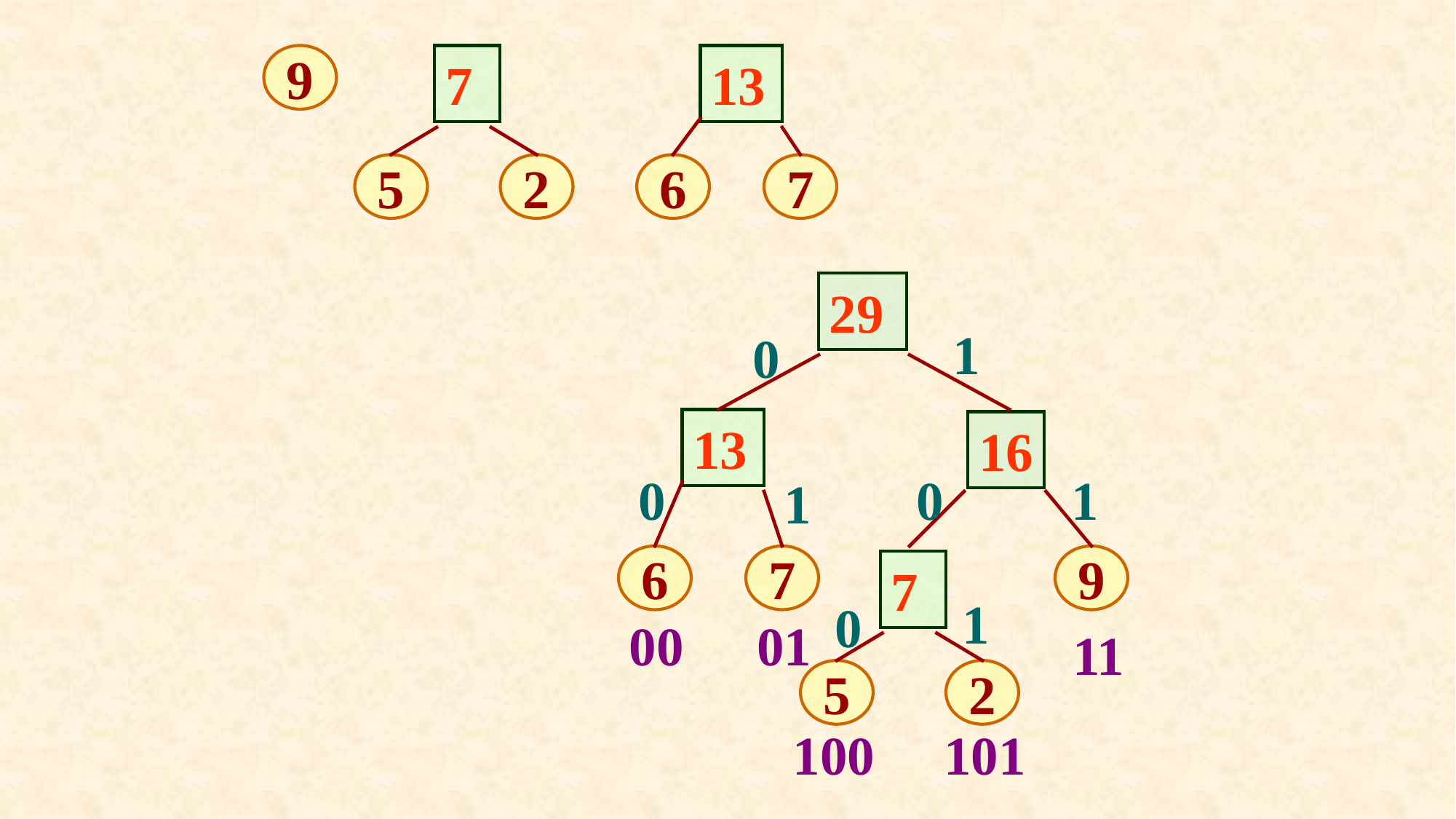

9
7

5
2
13

6
7
29
1
0

13

6
7
16
0
0
1
1

9
7

5
2
1
0
00
01
11
100
101